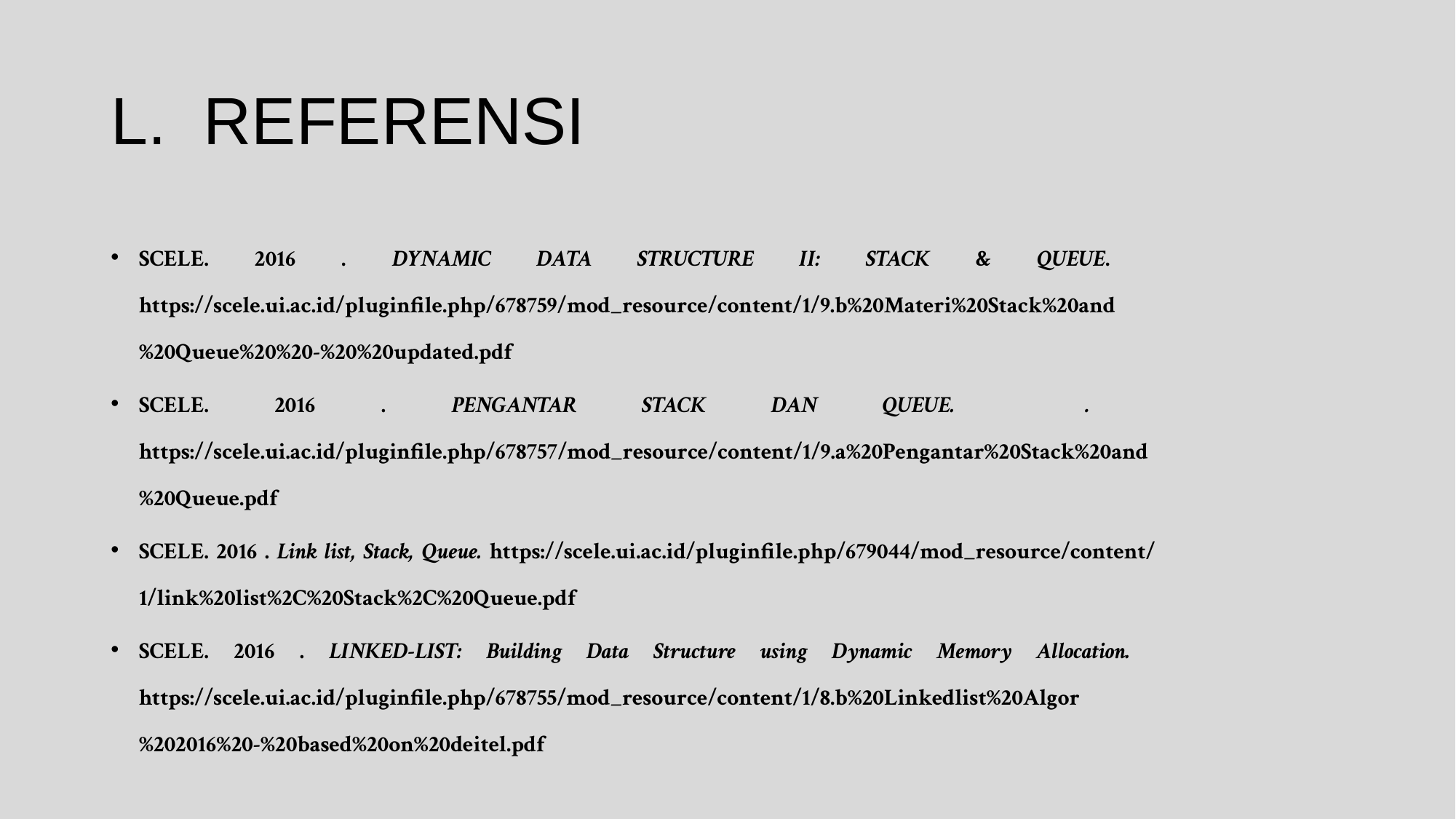

# L.  REFERENSI
SCELE. 2016 . DYNAMIC DATA STRUCTURE II: STACK & QUEUE.  https://scele.ui.ac.id/pluginfile.php/678759/mod_resource/content/1/9.b%20Materi%20Stack%20and%20Queue%20%20-%20%20updated.pdf
SCELE. 2016 . PENGANTAR STACK DAN QUEUE.  .  https://scele.ui.ac.id/pluginfile.php/678757/mod_resource/content/1/9.a%20Pengantar%20Stack%20and%20Queue.pdf
SCELE. 2016 . Link list, Stack, Queue. https://scele.ui.ac.id/pluginfile.php/679044/mod_resource/content/1/link%20list%2C%20Stack%2C%20Queue.pdf
SCELE. 2016 . LINKED-LIST: Building Data Structure using Dynamic Memory Allocation.  https://scele.ui.ac.id/pluginfile.php/678755/mod_resource/content/1/8.b%20Linkedlist%20Algor%202016%20-%20based%20on%20deitel.pdf